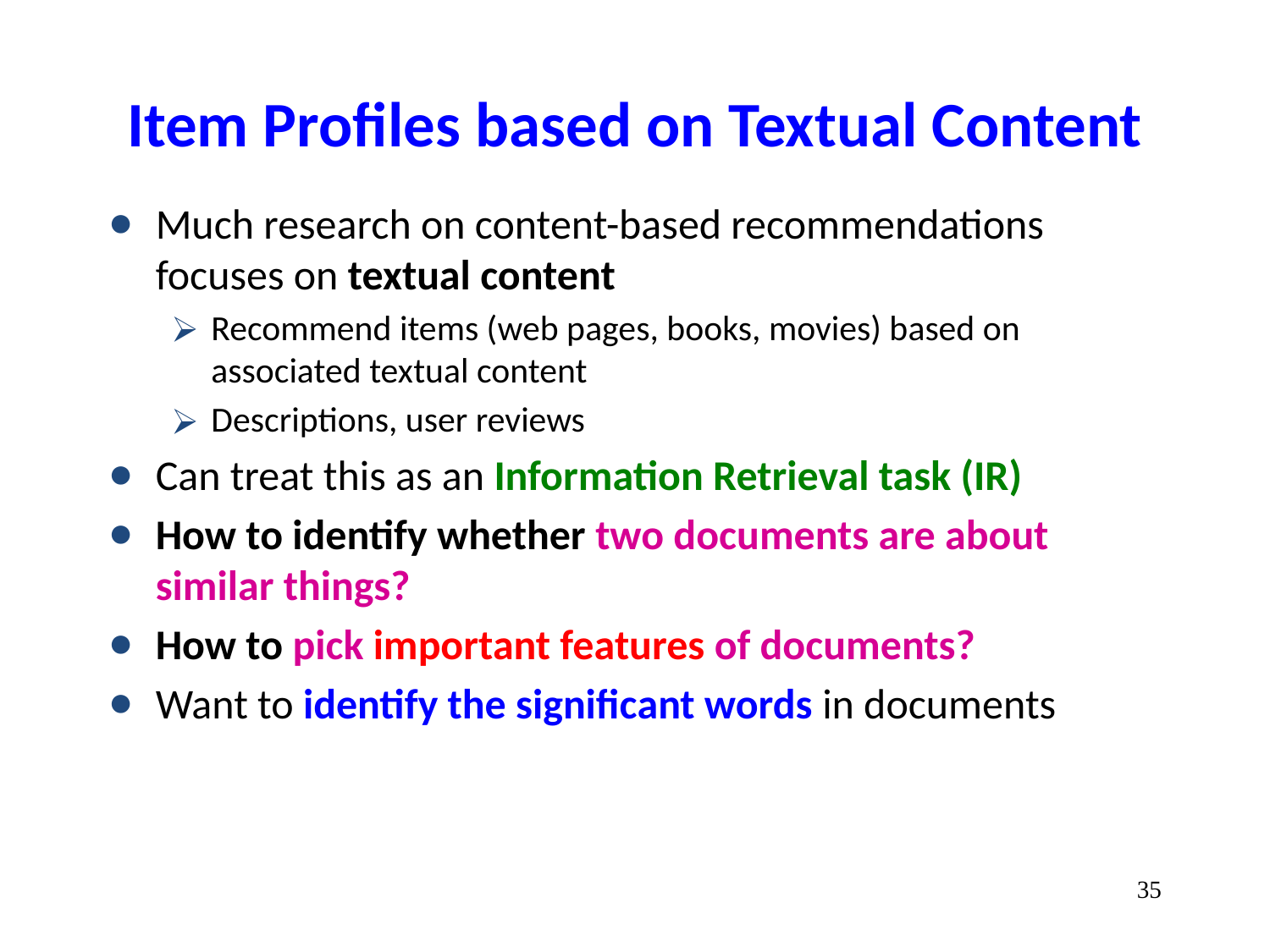

# Item Profiles based on Textual Content
Much research on content-based recommendations focuses on textual content
Recommend items (web pages, books, movies) based on associated textual content
Descriptions, user reviews
Can treat this as an Information Retrieval task (IR)
How to identify whether two documents are about similar things?
How to pick important features of documents?
Want to identify the significant words in documents

35